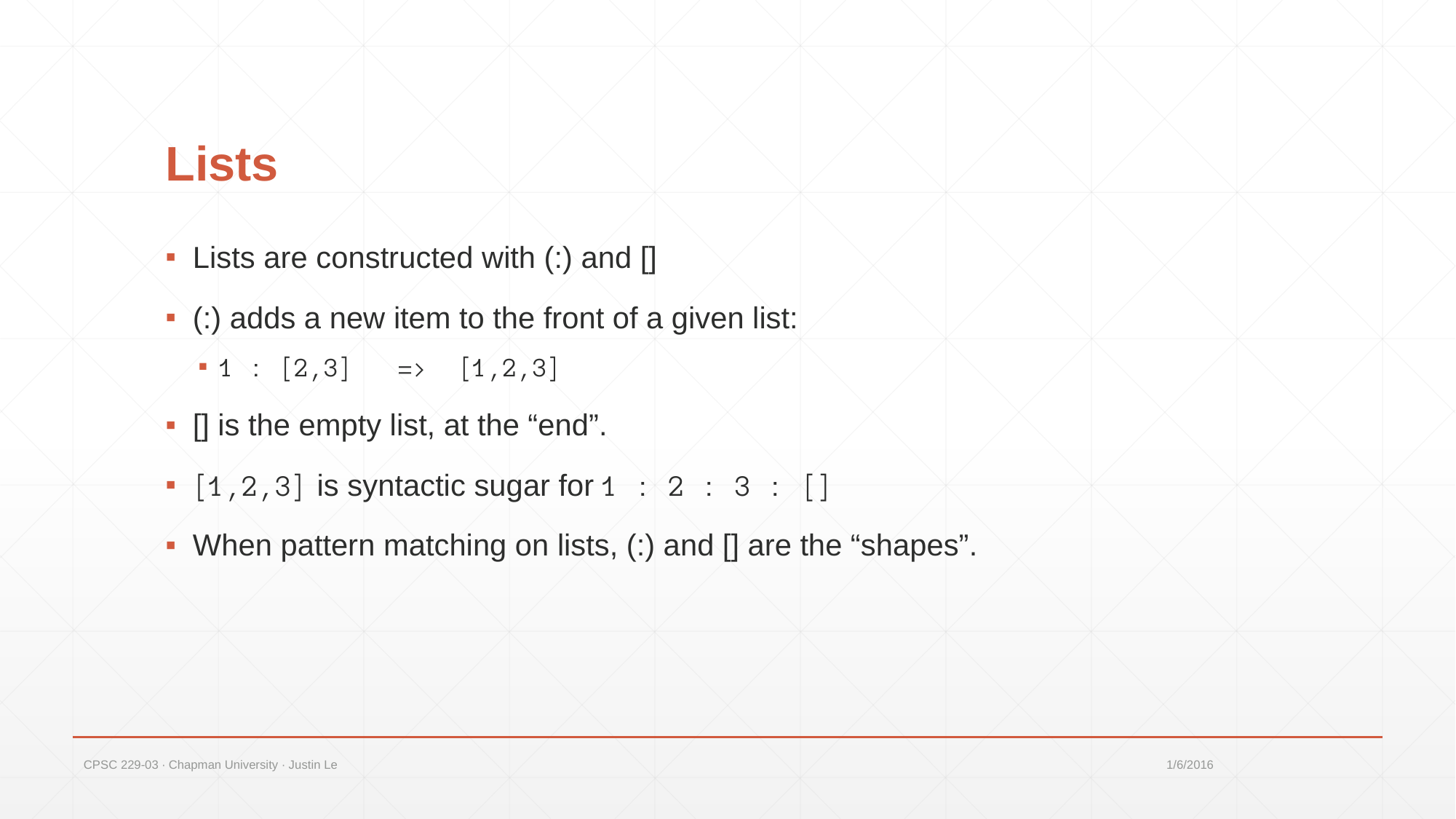

# Lists
Lists are constructed with (:) and []
(:) adds a new item to the front of a given list:
1 : [2,3]   =>  [1,2,3]
[] is the empty list, at the “end”.
[1,2,3] is syntactic sugar for 1 : 2 : 3 : []
When pattern matching on lists, (:) and [] are the “shapes”.
CPSC 229-03 ∙ Chapman University ∙ Justin Le
1/6/2016